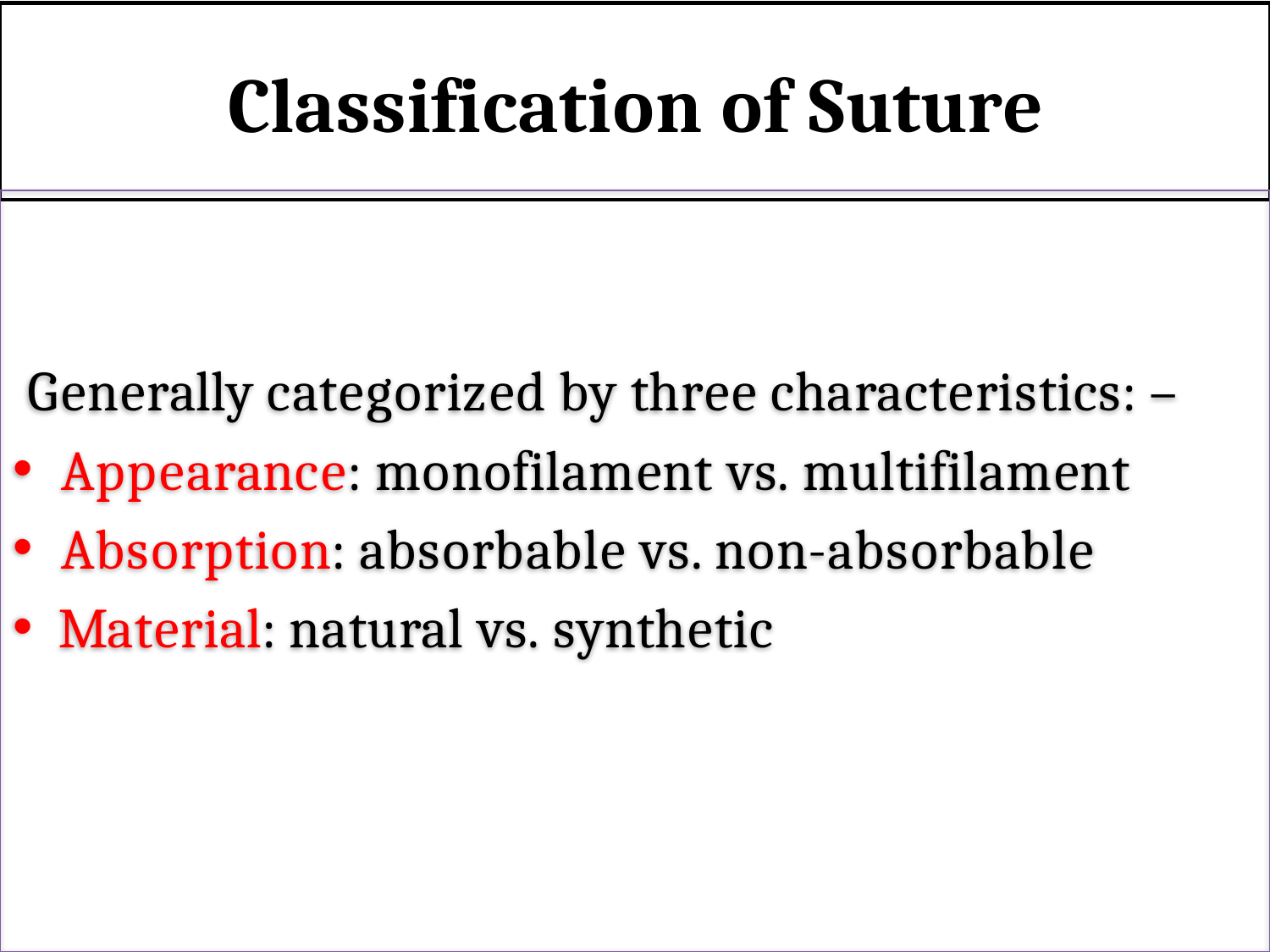

# Classification of Suture

 Generally categorized by three characteristics: –
Appearance: monofilament vs. multifilament
Absorption: absorbable vs. non-absorbable
Material: natural vs. synthetic